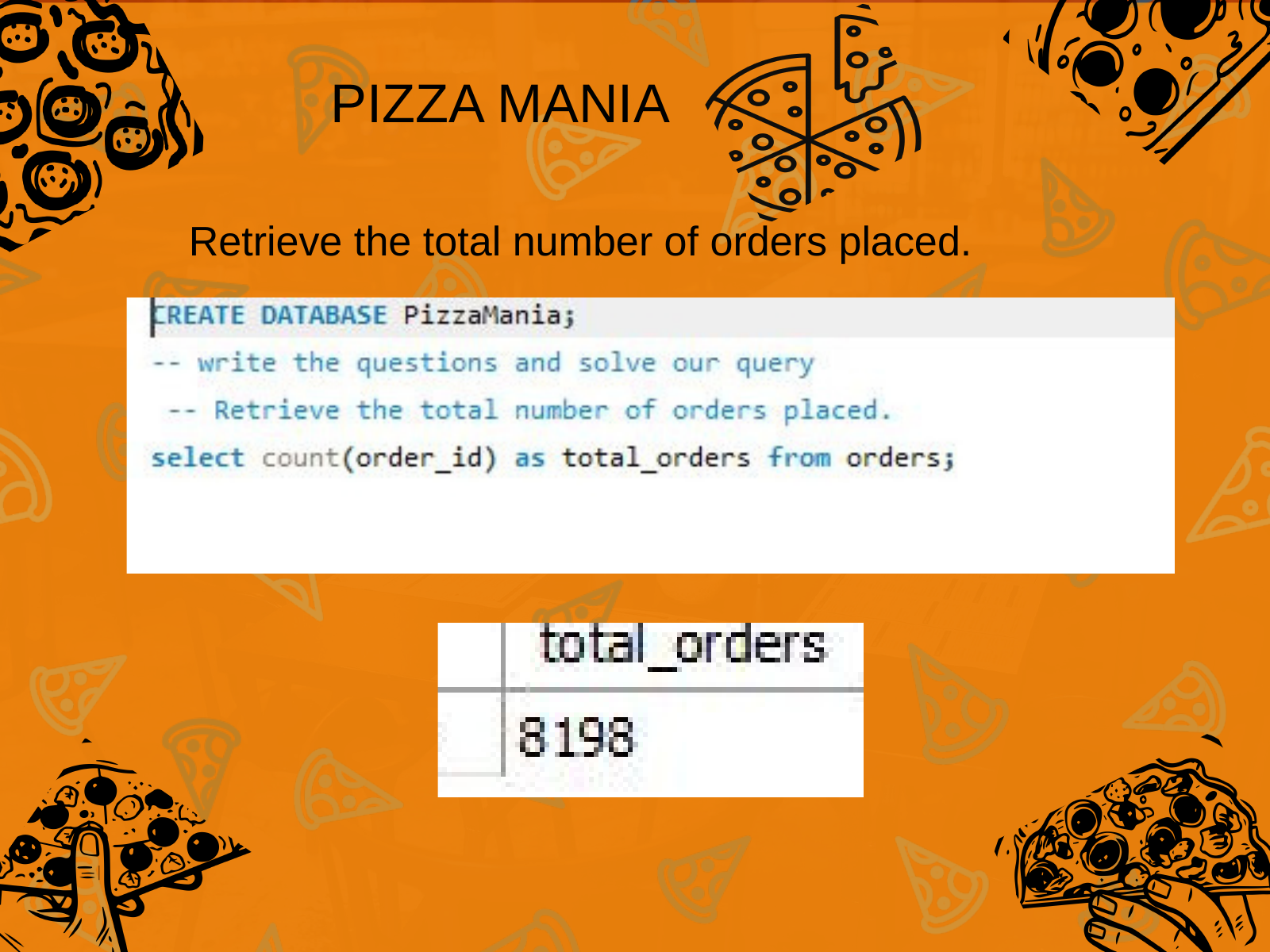

PIZZA MANIA
Retrieve the total number of orders placed.